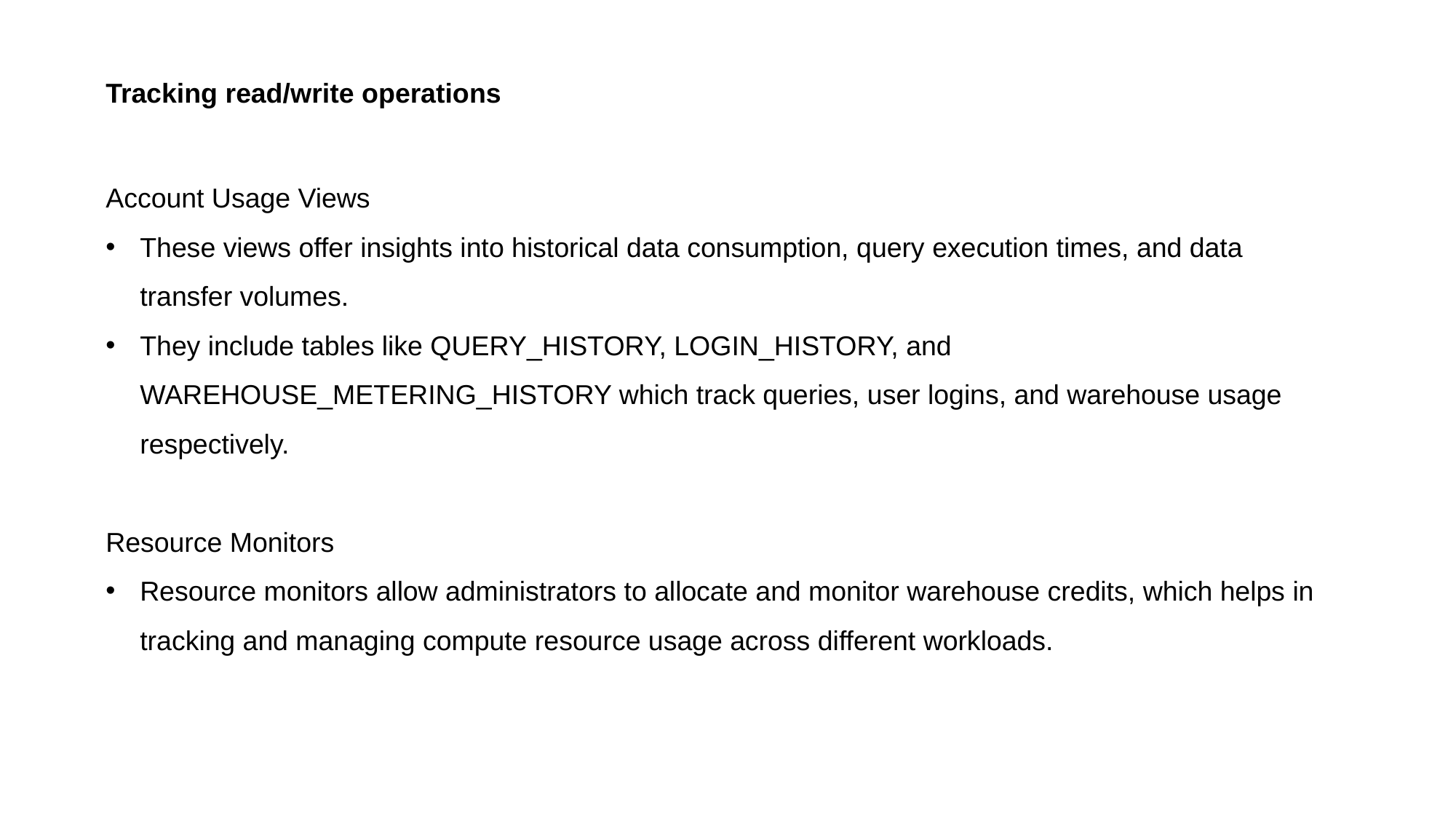

Tracking read/write operations
Account Usage Views
These views offer insights into historical data consumption, query execution times, and data transfer volumes.
They include tables like QUERY_HISTORY, LOGIN_HISTORY, and WAREHOUSE_METERING_HISTORY which track queries, user logins, and warehouse usage respectively.

Resource Monitors
Resource monitors allow administrators to allocate and monitor warehouse credits, which helps in tracking and managing compute resource usage across different workloads.